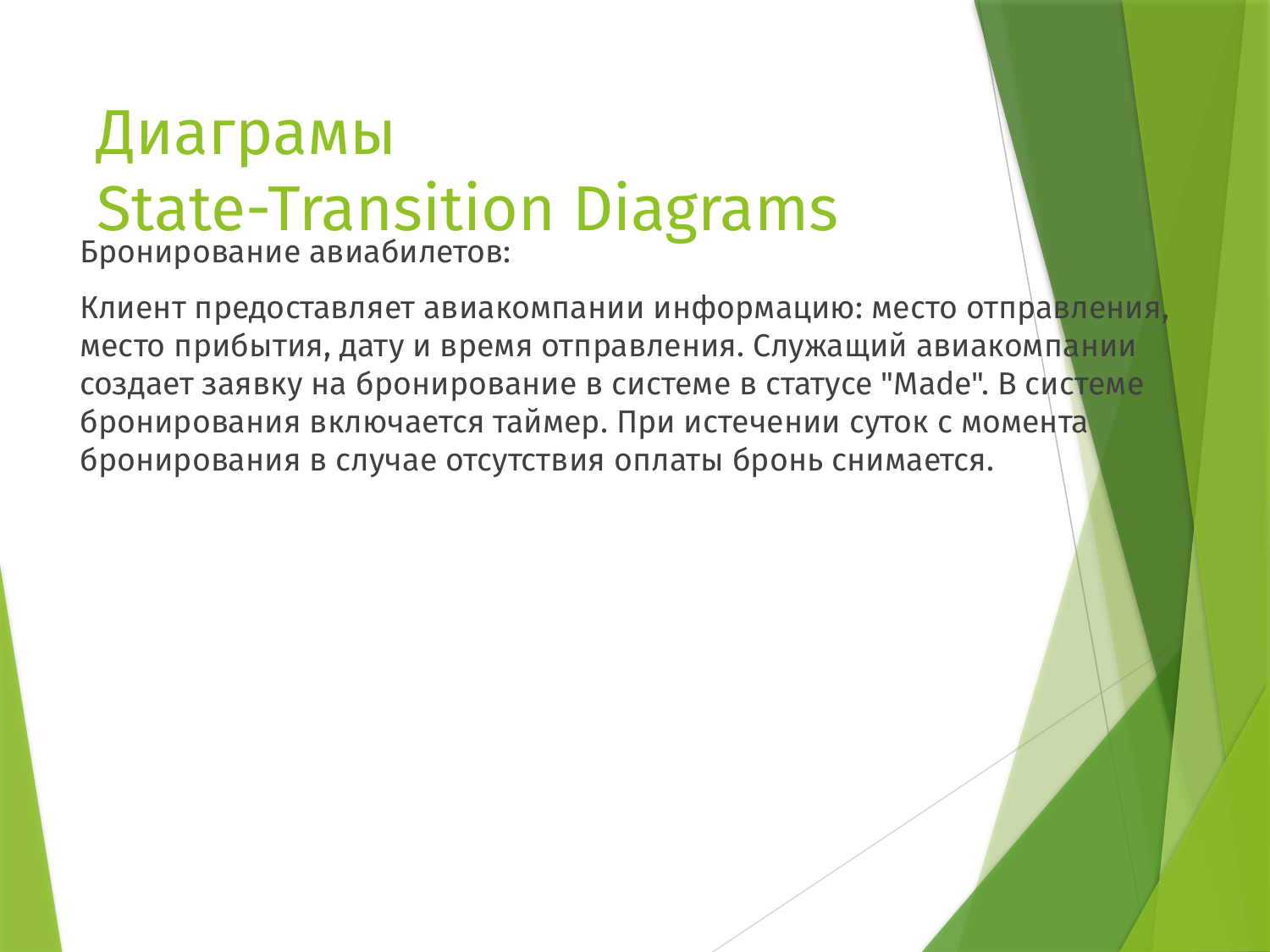

# Диаграмы State-Transition Diagrams
Бронирование авиабилетов:
Клиент предоставляет авиакомпании информацию: место отправления, место прибытия, дату и время отправления. Служащий авиакомпании создает заявку на бронирование в системе в статусе "Made". В системе бронирования включается таймер. При истечении суток с момента бронирования в случае отсутствия оплаты бронь снимается.